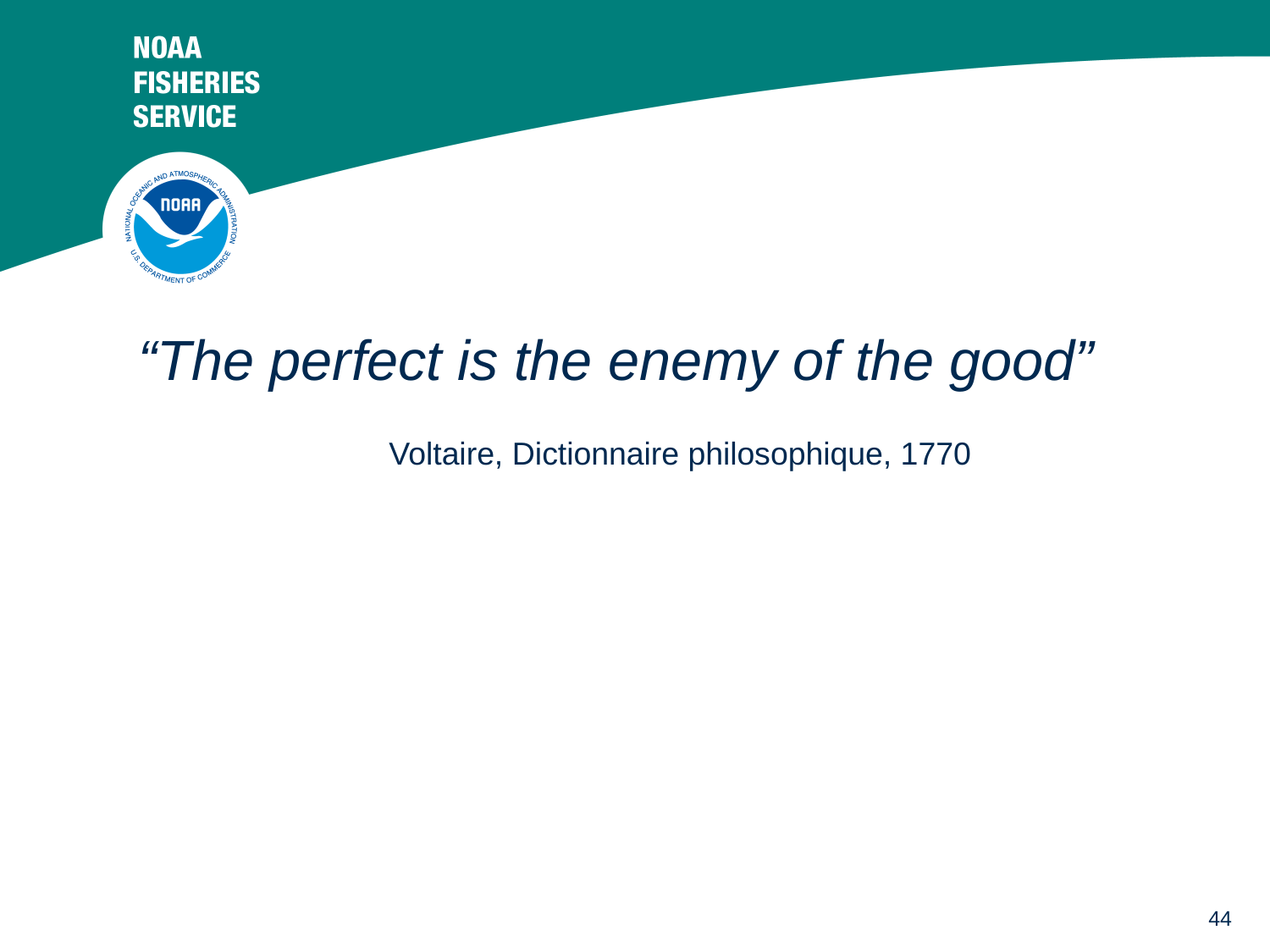

“The perfect is the enemy of the good”
Voltaire, Dictionnaire philosophique, 1770